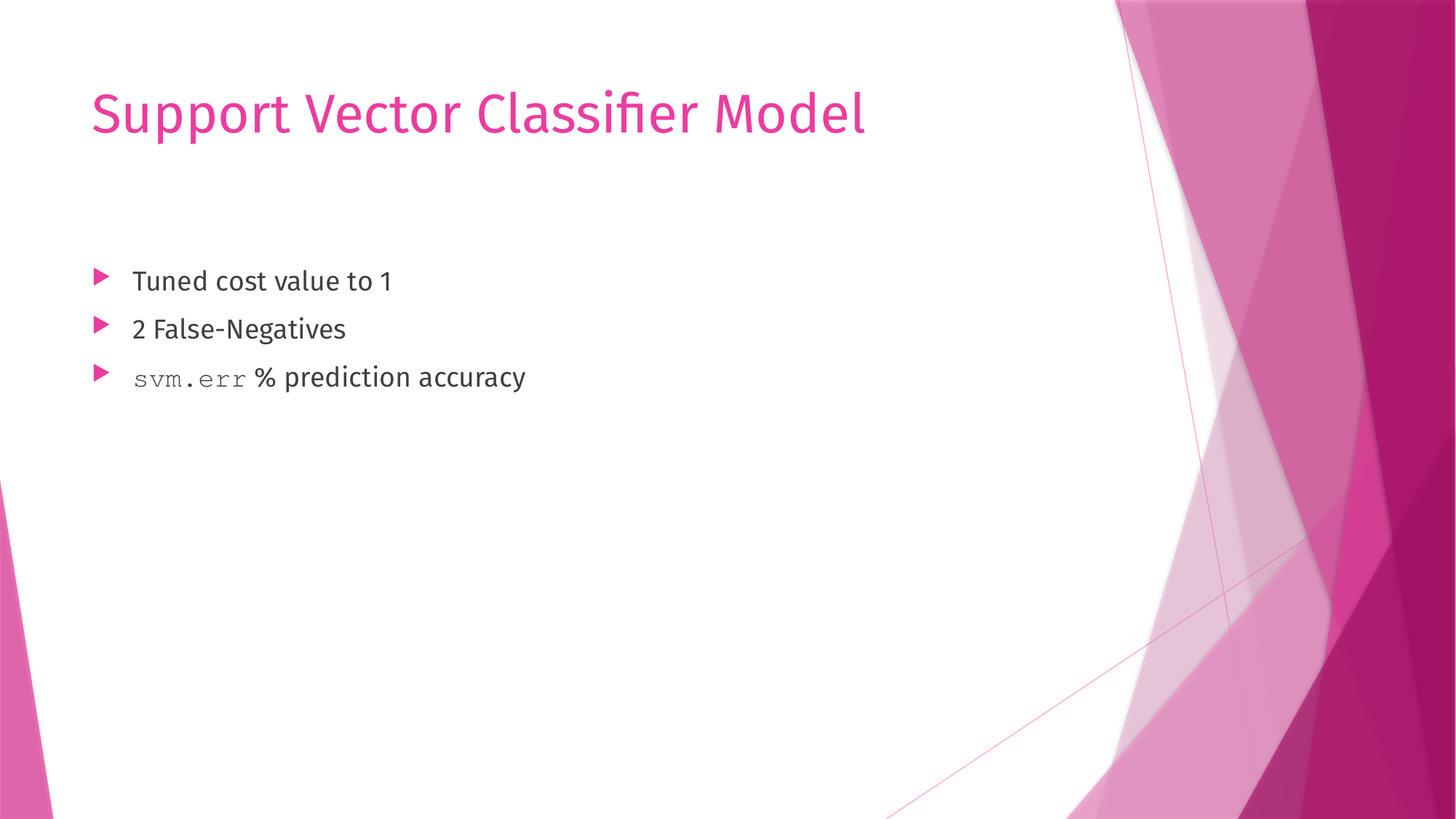

# Support Vector Classifier Model
Tuned cost value to 1
2 False-Negatives
svm.err % prediction accuracy